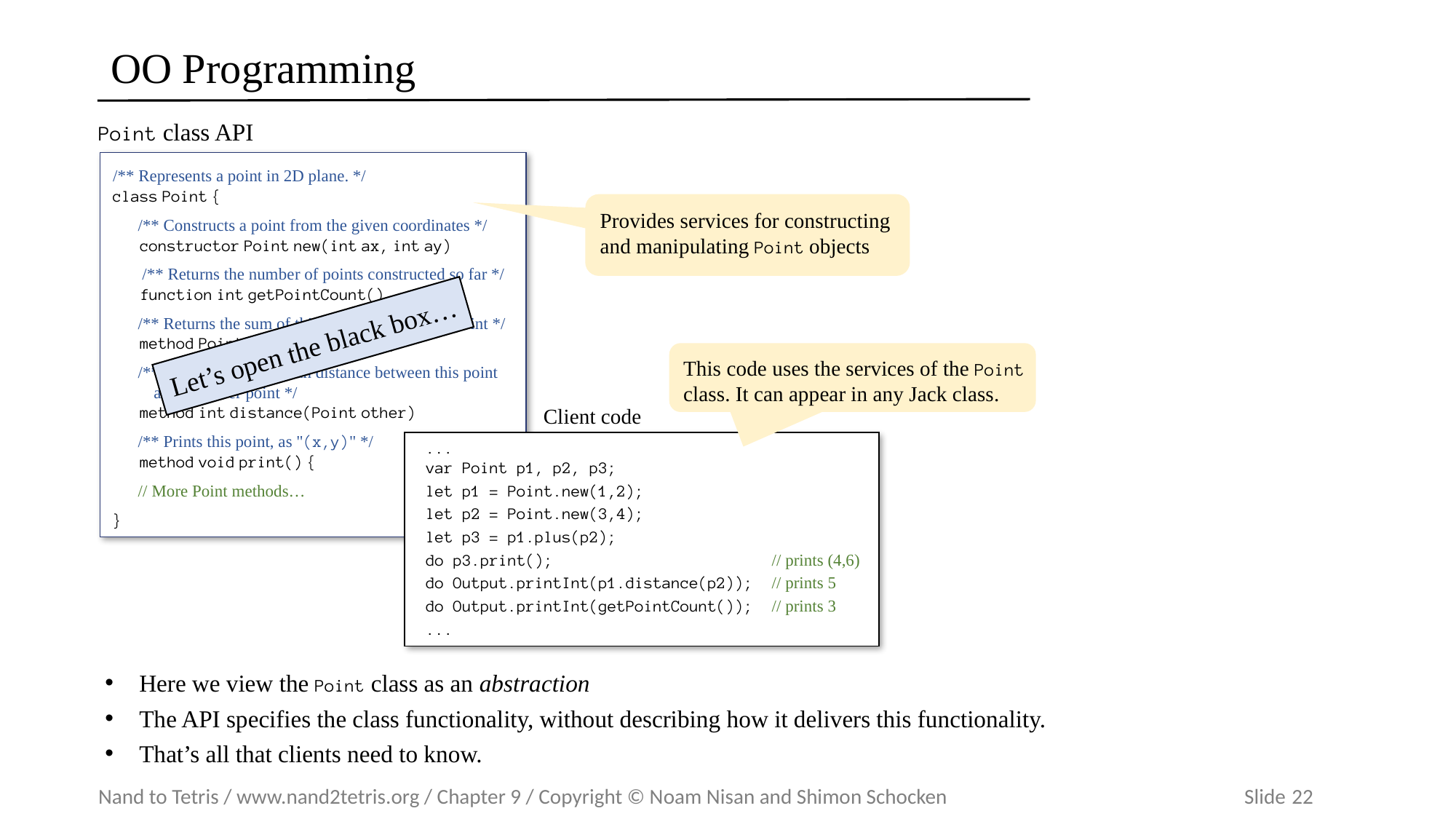

# OO Programming
Point class API
/** Represents a point in 2D plane. */
class Point {
      /** Constructs a point from the given coordinates */
   constructor Point new(int ax, int ay)
       /** Returns the number of points constructed so far */
   function int getPointCount()
      /** Returns the sum of this point and the other point */
   method Point plus(Point other)
      /** Returns the Euclidean distance between this point and the other point */
   method int distance(Point other)
      /** Prints this point, as "(x,y)" */
   method void print() {
      // More Point methods…
}

Provides services for constructing and manipulating Point objects
Let’s open the black box…
This code uses the services of the Point class. It can appear in any Jack class.
Client code
...
var Point p1, p2, p3;
let p1 = Point.new(1,2);
let p2 = Point.new(3,4);
let p3 = p1.plus(p2);
do p3.print();                        // prints (4,6)
do Output.printInt(p1.distance(p2));  // prints 5
do Output.printInt(getPointCount());  // prints 3
...

Here we view the Point class as an abstraction
The API specifies the class functionality, without describing how it delivers this functionality.
That’s all that clients need to know.